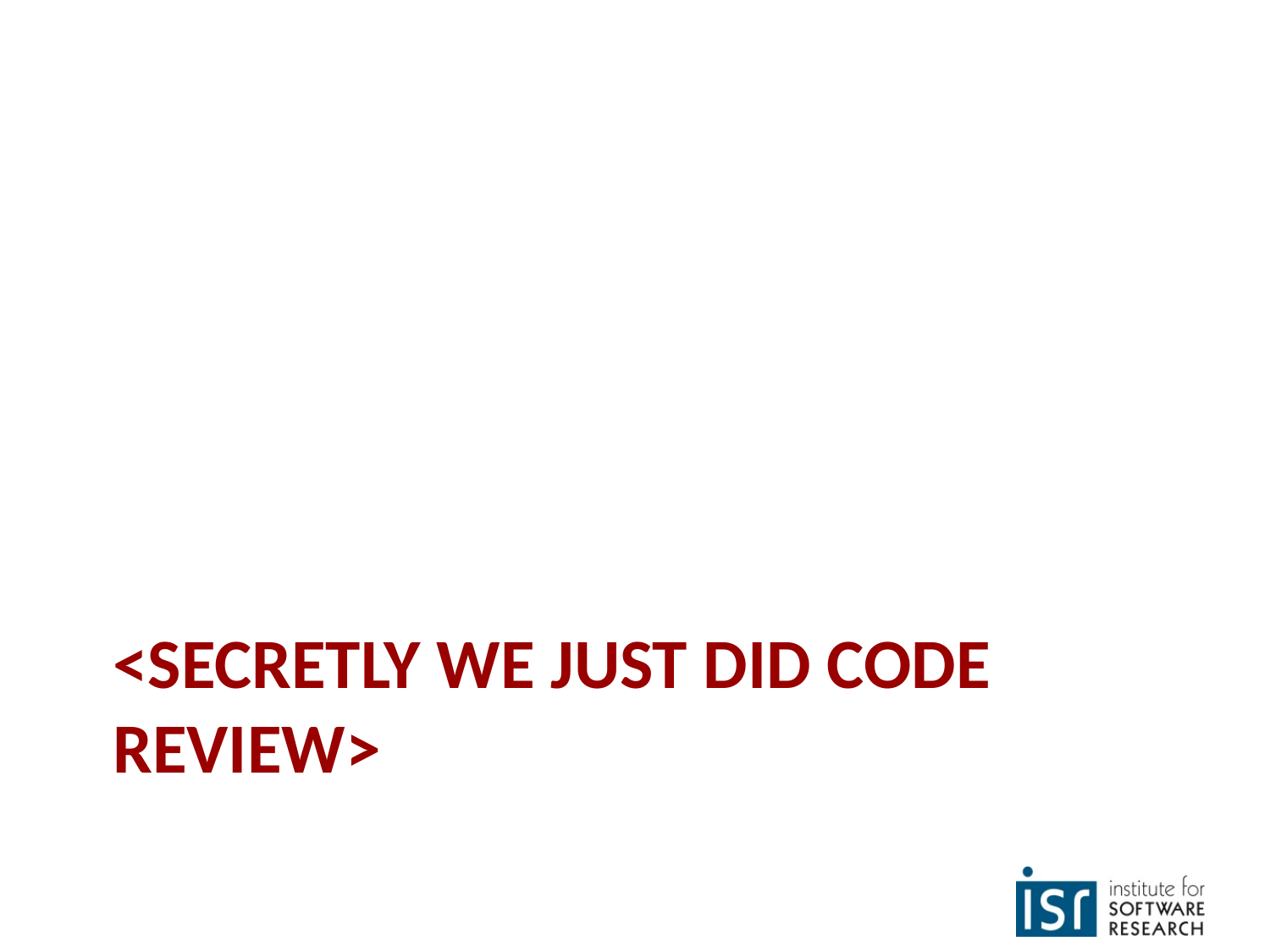

# <secretly we just did code review>